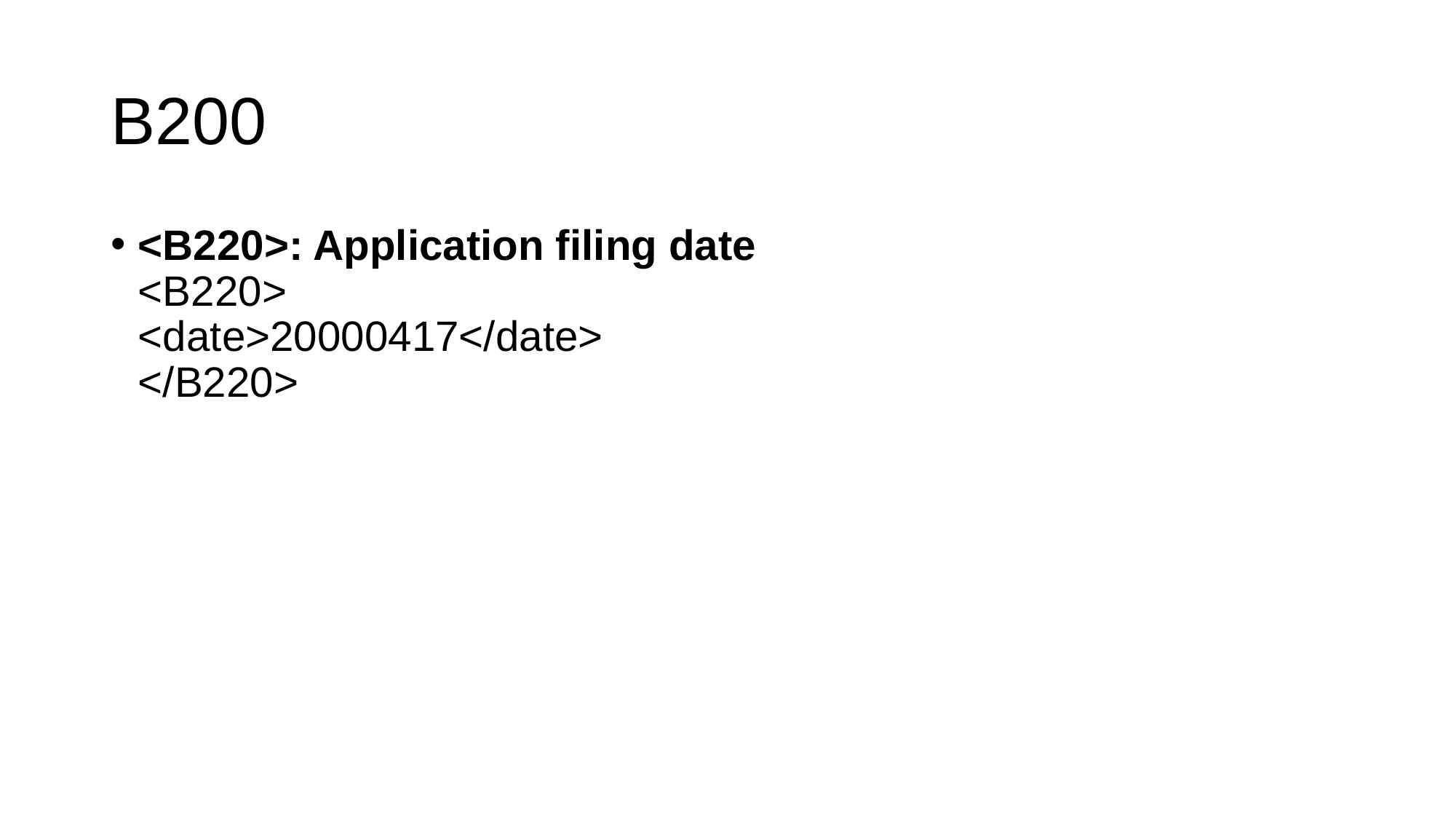

# B200
<B220>: Application filing date
<B220>
<date>20000417</date>
</B220>